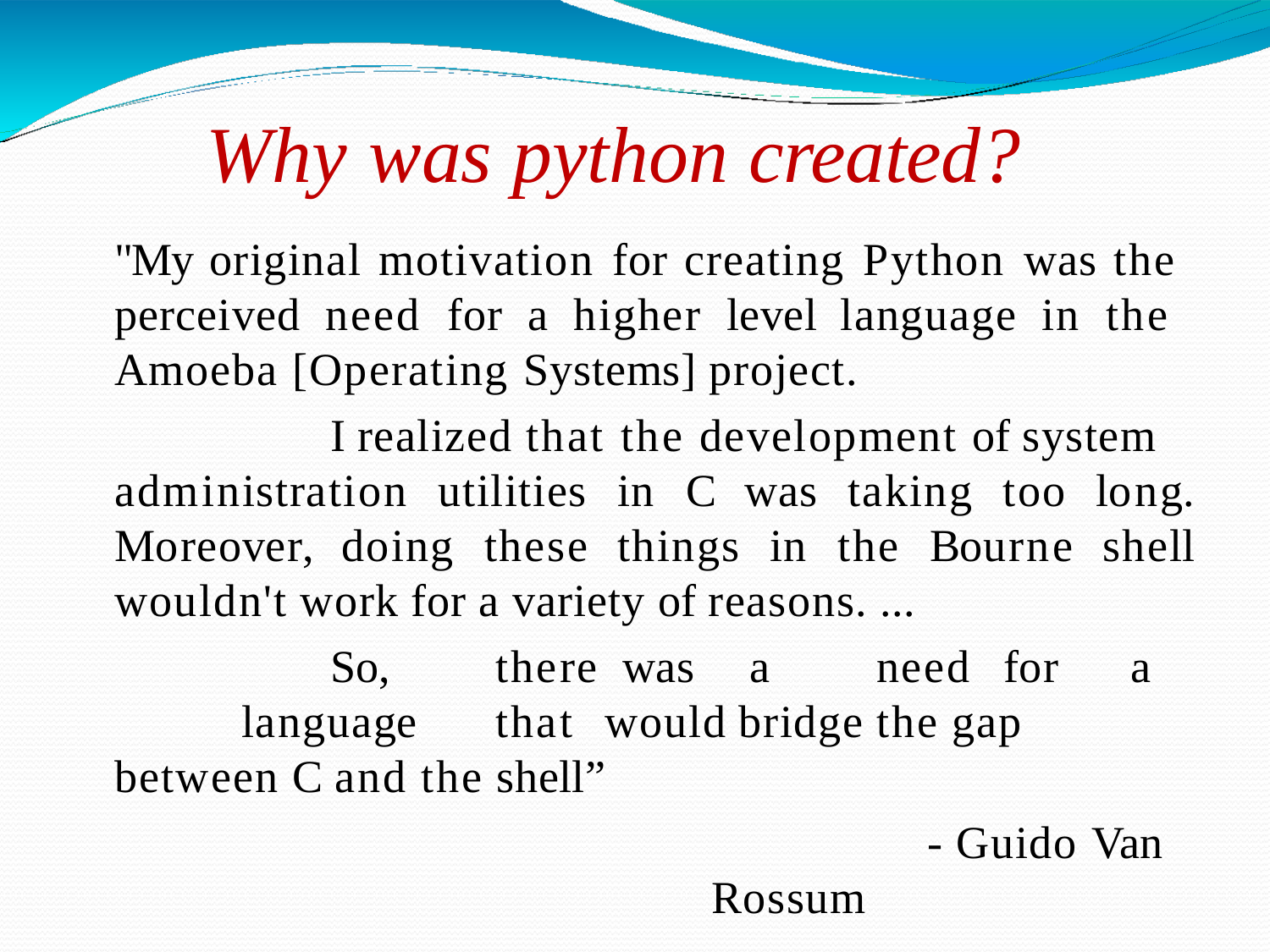

# Why	was	python created?
"My original motivation for creating Python was the  perceived need for a higher level language in the  Amoeba [Operating Systems] project.
I realized that the development of system
administration	utilities	in	C	was	taking	too	long.
shell
Moreover,	doing	these	things	in	the	Bourne
wouldn't work for a variety of reasons. ...
So,	there	was	a	need	for	a	language	that  would bridge the gap between C and the shell”
- Guido Van Rossum